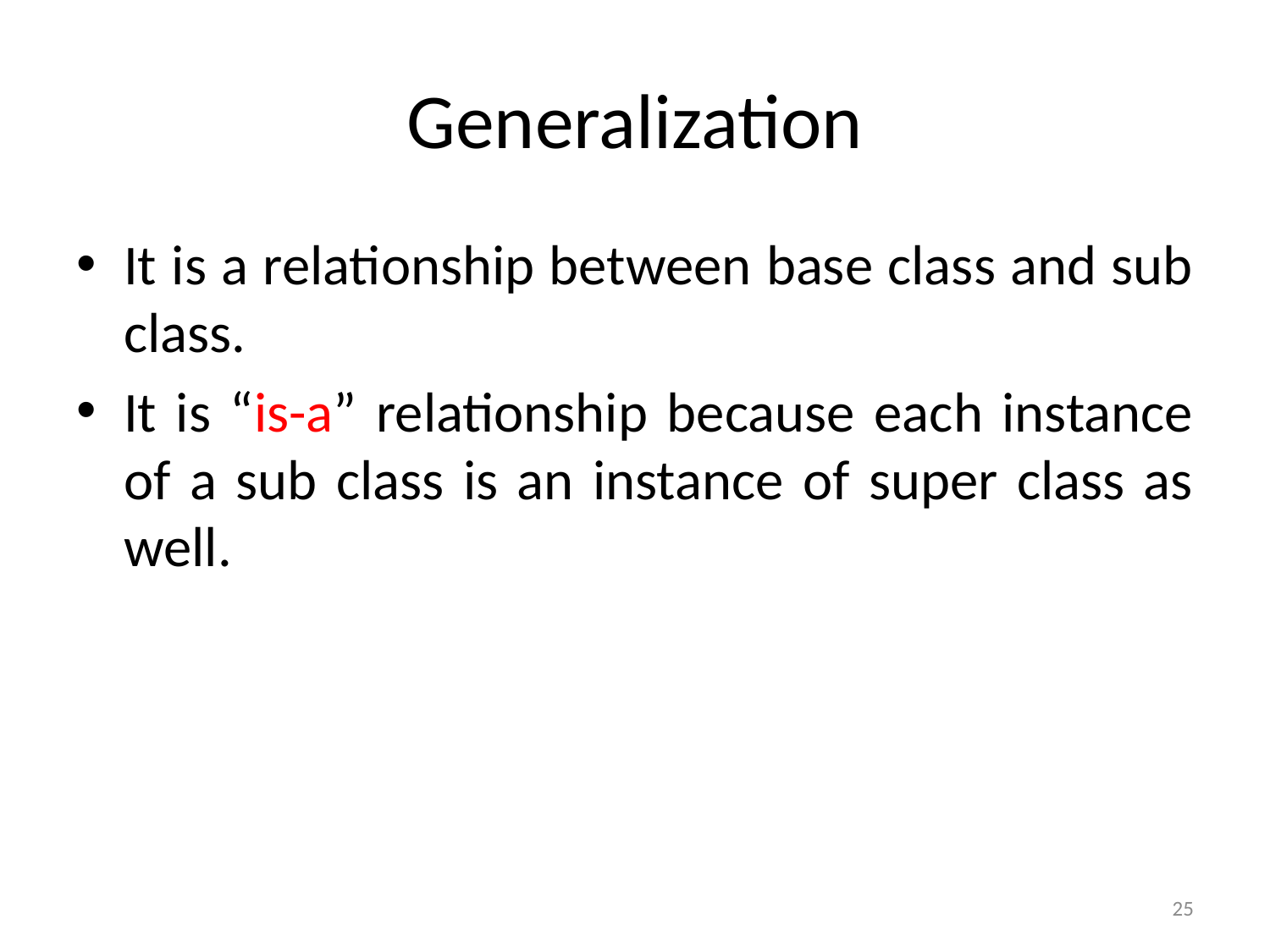

# Generalization
It is a relationship between base class and sub class.
It is “is-a” relationship because each instance of a sub class is an instance of super class as well.

25